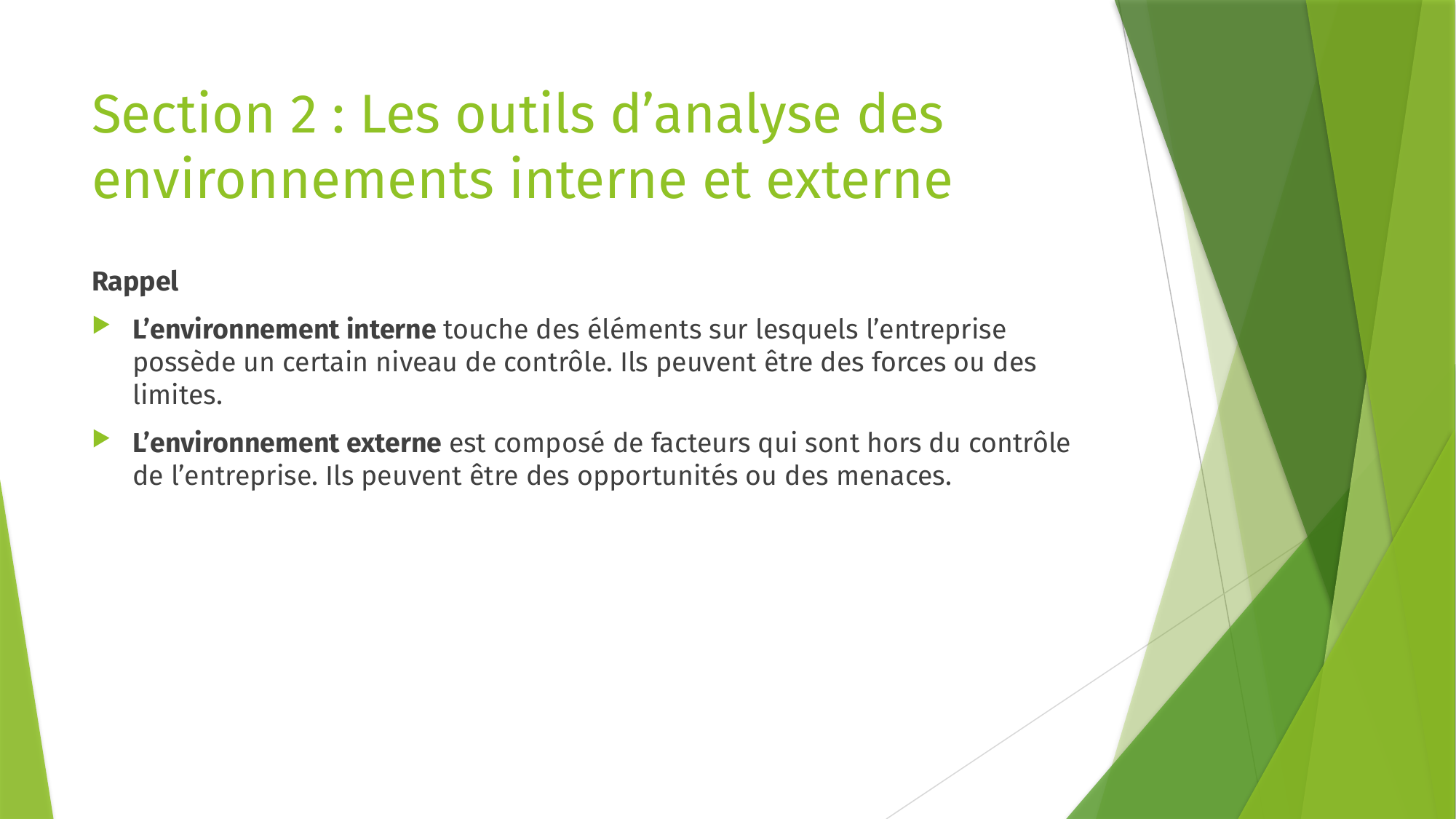

# Section 2 : Les outils d’analyse des environnements interne et externe
Rappel
L’environnement interne touche des éléments sur lesquels l’entreprise possède un certain niveau de contrôle. Ils peuvent être des forces ou des limites.
L’environnement externe est composé de facteurs qui sont hors du contrôle de l’entreprise. Ils peuvent être des opportunités ou des menaces.